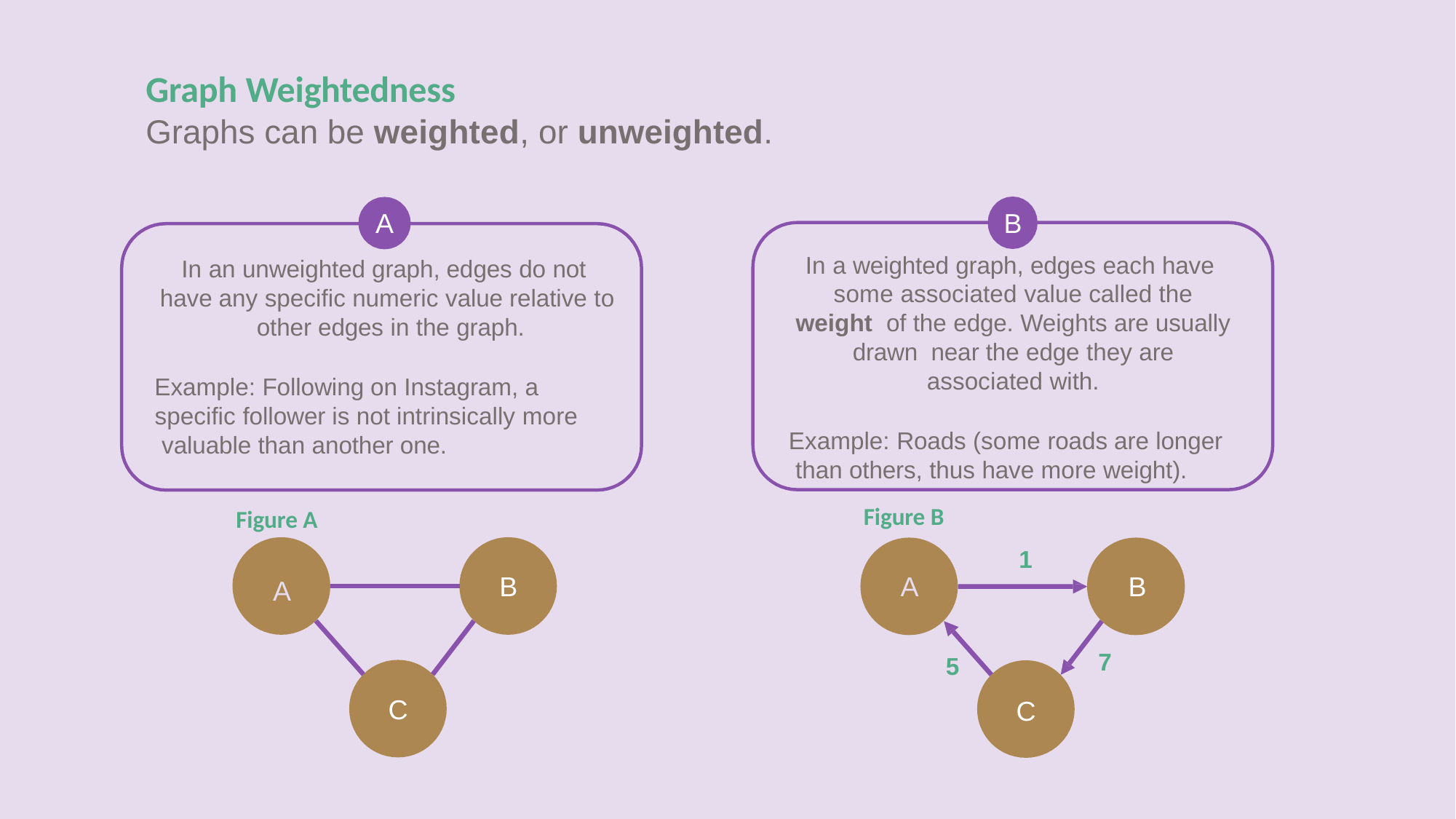

# Graph Weightedness
Graphs can be weighted, or unweighted.
A
In an unweighted graph, edges do not  have any specific numeric value relative to  other edges in the graph.

Example: Following on Instagram, a  specific follower is not intrinsically more  valuable than another one.

Figure A

A
B
In a weighted graph, edges each have  some associated value called the weight  of the edge. Weights are usually drawn  near the edge they are associated with.

Example: Roads (some roads are longer  than others, thus have more weight).

Figure B

1
B

7
C
B
A

5

C